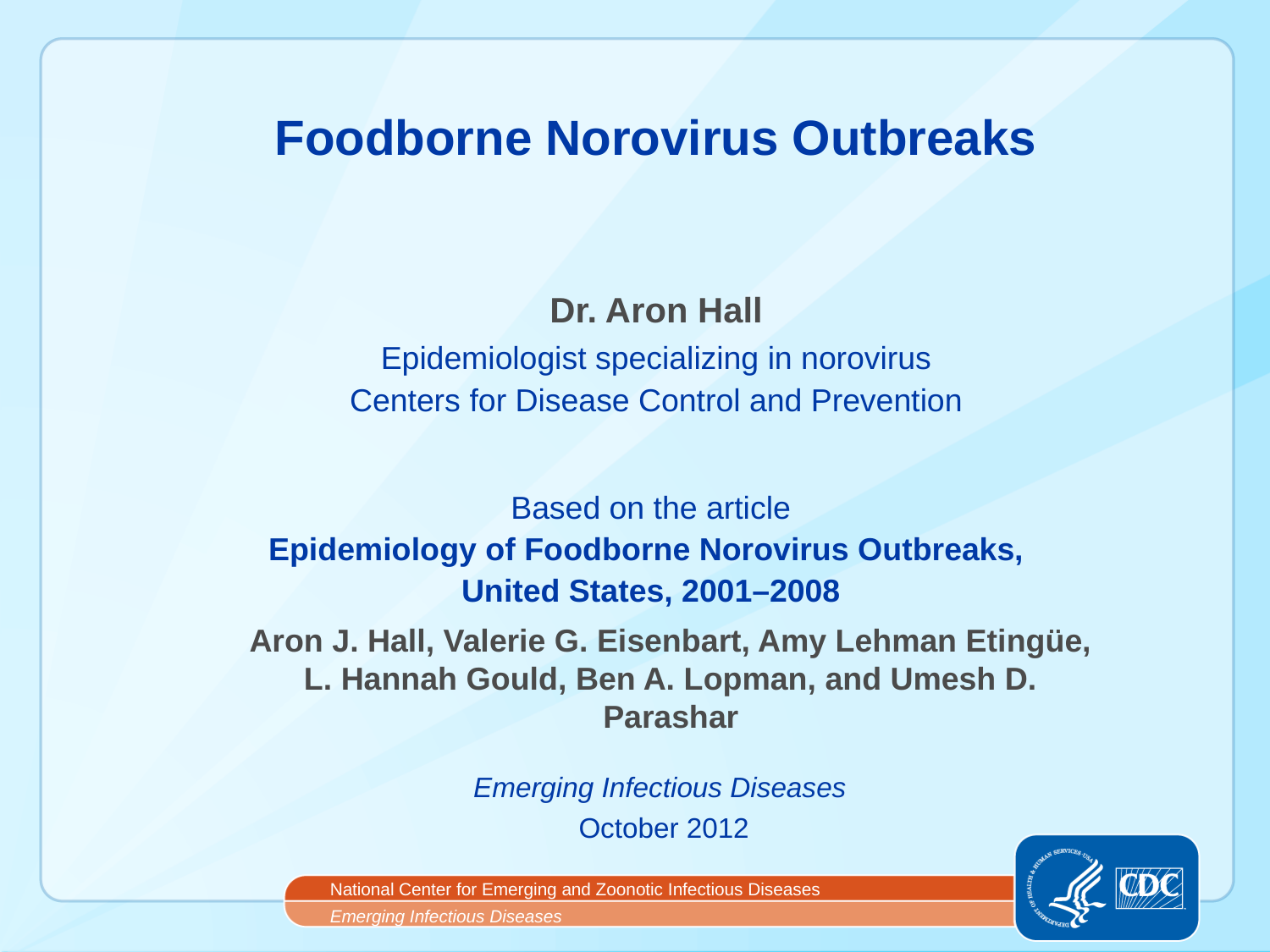

# Foodborne Norovirus Outbreaks
Dr. Aron Hall
Epidemiologist specializing in norovirus
Centers for Disease Control and Prevention
Based on the article
Epidemiology of Foodborne Norovirus Outbreaks,
United States, 2001–2008
Aron J. Hall, Valerie G. Eisenbart, Amy Lehman Etingüe, L. Hannah Gould, Ben A. Lopman, and Umesh D. Parashar
Emerging Infectious Diseases
October 2012
National Center for Emerging and Zoonotic Infectious Diseases
Emerging Infectious Diseases